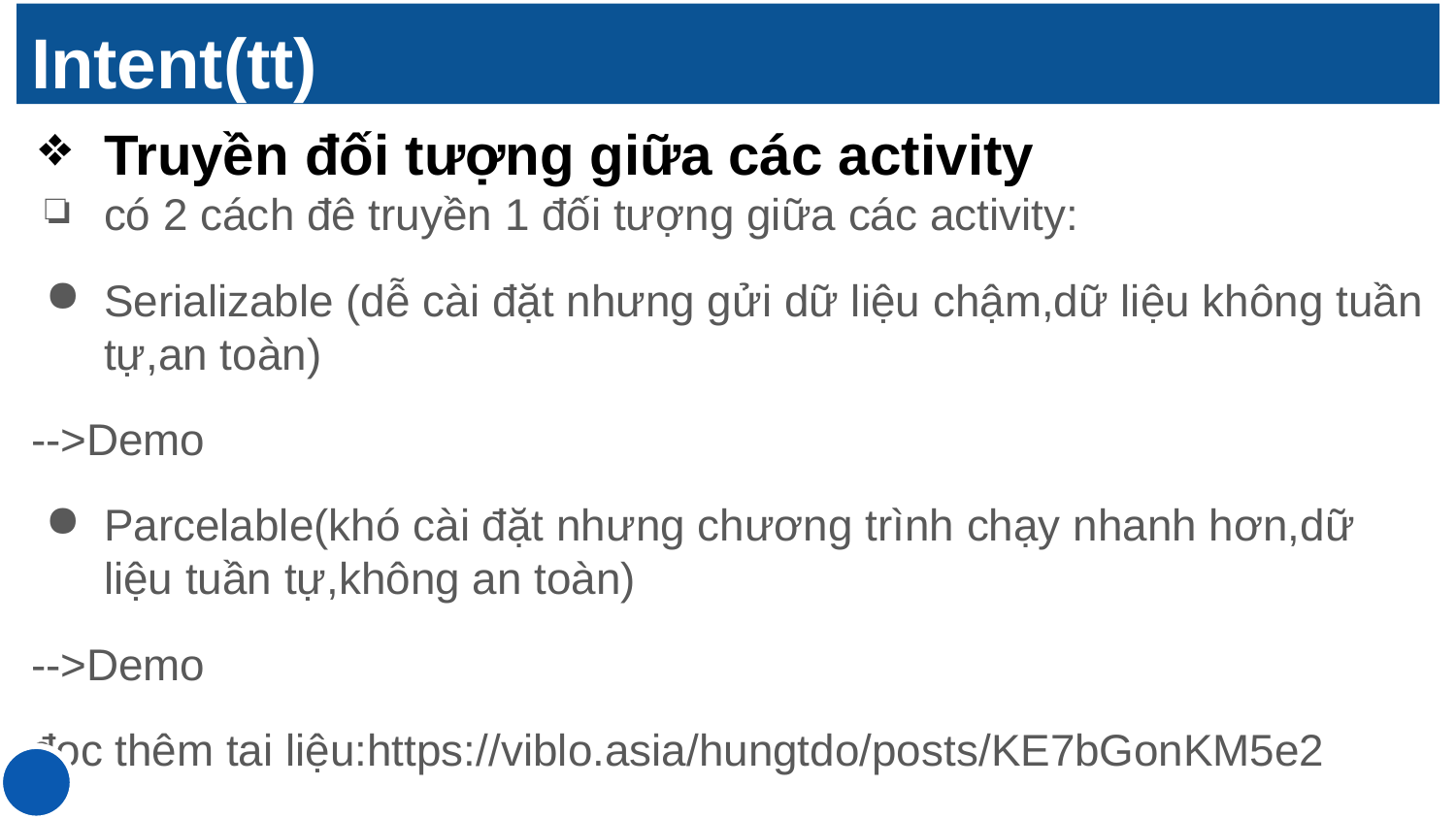

# Intent(tt)
Truyền đối tượng giữa các activity
có 2 cách đê truyền 1 đối tượng giữa các activity:
Serializable (dễ cài đặt nhưng gửi dữ liệu chậm,dữ liệu không tuần tự,an toàn)
-->Demo
Parcelable(khó cài đặt nhưng chương trình chạy nhanh hơn,dữ liệu tuần tự,không an toàn)
-->Demo
đọc thêm tai liệu:https://viblo.asia/hungtdo/posts/KE7bGonKM5e2